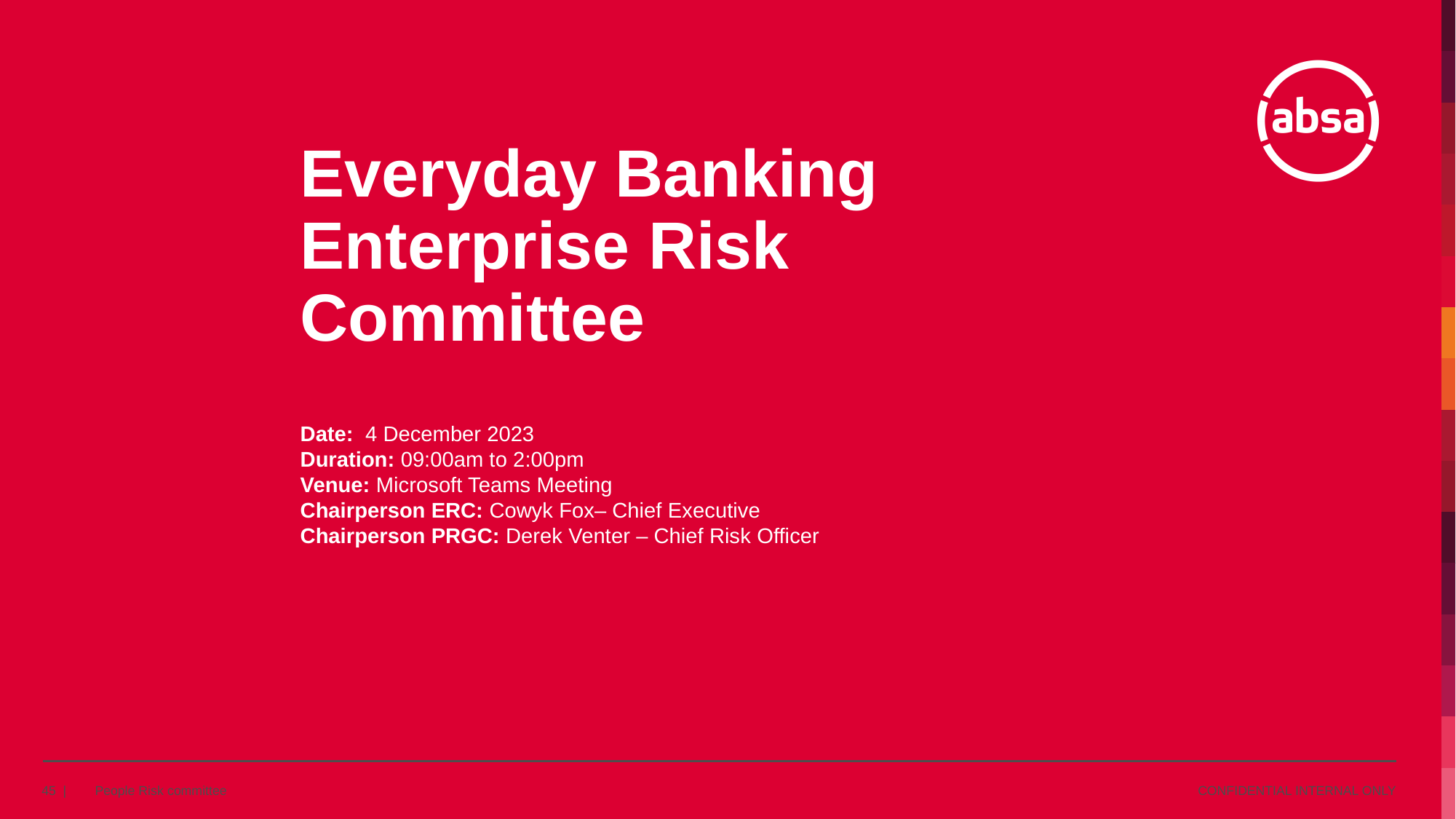

# Everyday Banking Enterprise Risk Committee
Date:  4 December 2023
Duration: 09:00am to 2:00pm
Venue: Microsoft Teams Meeting
Chairperson ERC: Cowyk Fox– Chief Executive
Chairperson PRGC: Derek Venter – Chief Risk Officer